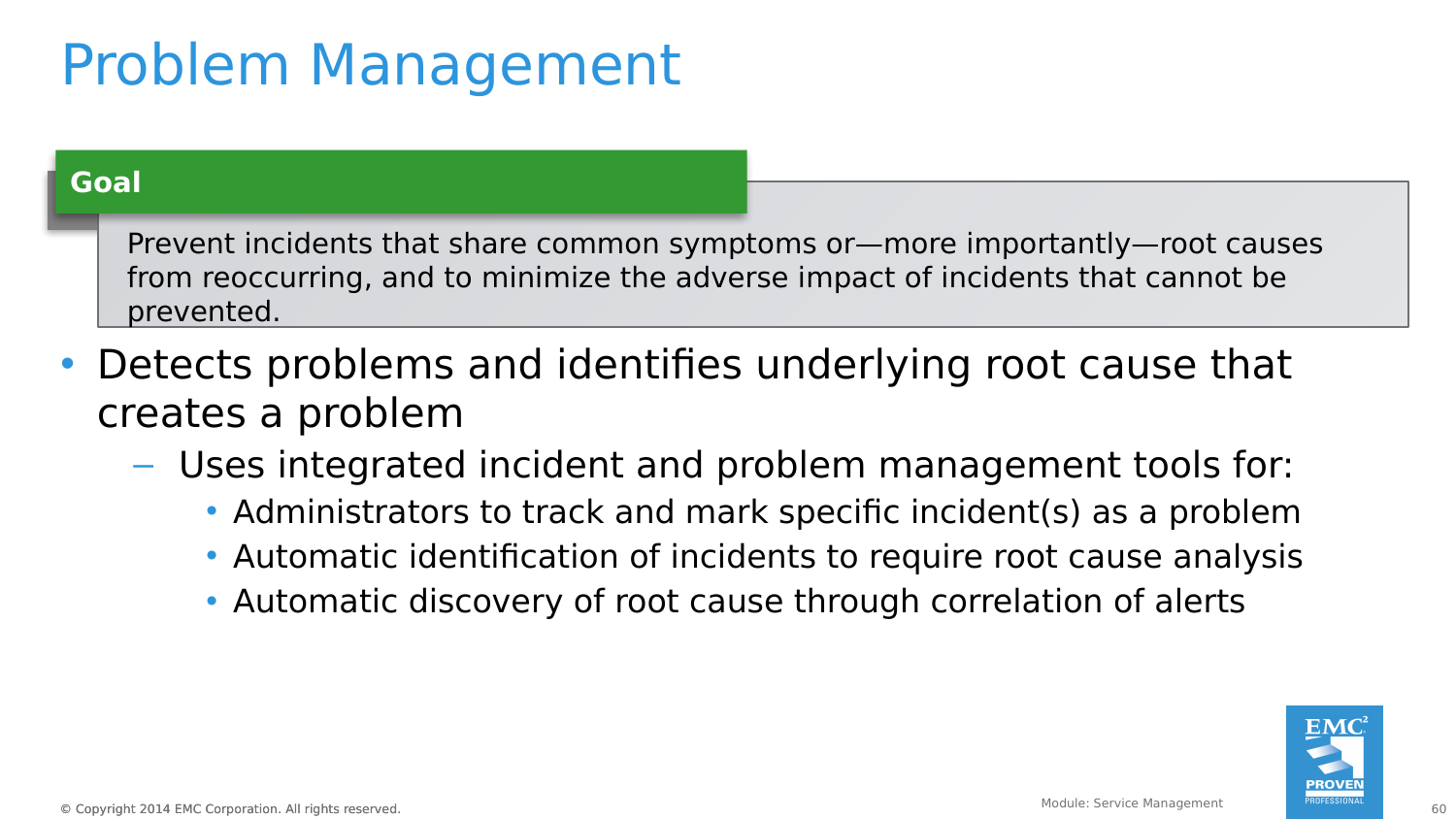

# Problem Management
Goal

Prevent incidents that share common symptoms or—more importantly—root causes from reoccurring, and to minimize the adverse impact of incidents that cannot be prevented.
Detects problems and identifies underlying root cause that creates a problem
Uses integrated incident and problem management tools for:
Administrators to track and mark specific incident(s) as a problem
Automatic identification of incidents to require root cause analysis
Automatic discovery of root cause through correlation of alerts

Module: Service Management